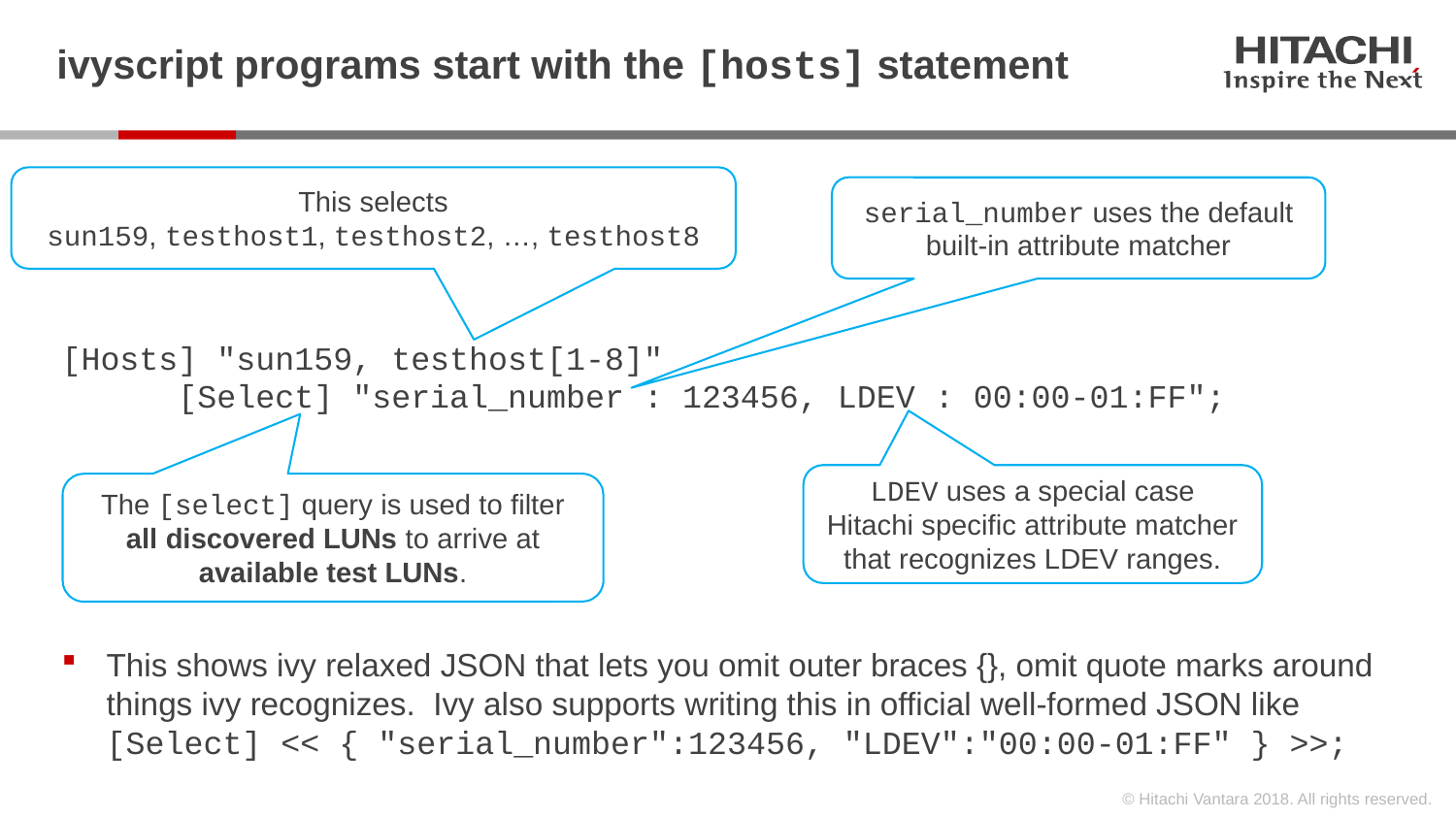

# ivyscript programs start with the [hosts] statement
This selects
sun159, testhost1, testhost2, …, testhost8
serial_number uses the default built-in attribute matcher
[Hosts] "sun159, testhost[1-8]"
      [Select] "serial_number : 123456, LDEV : 00:00-01:FF";
This shows ivy relaxed JSON that lets you omit outer braces {}, omit quote marks around things ivy recognizes.  Ivy also supports writing this in official well-formed JSON like
[Select] << { "serial_number":123456, "LDEV":"00:00-01:FF" } >>;
LDEV uses a special case Hitachi specific attribute matcher that recognizes LDEV ranges.
The [select] query is used to filter all discovered LUNs to arrive at available test LUNs.